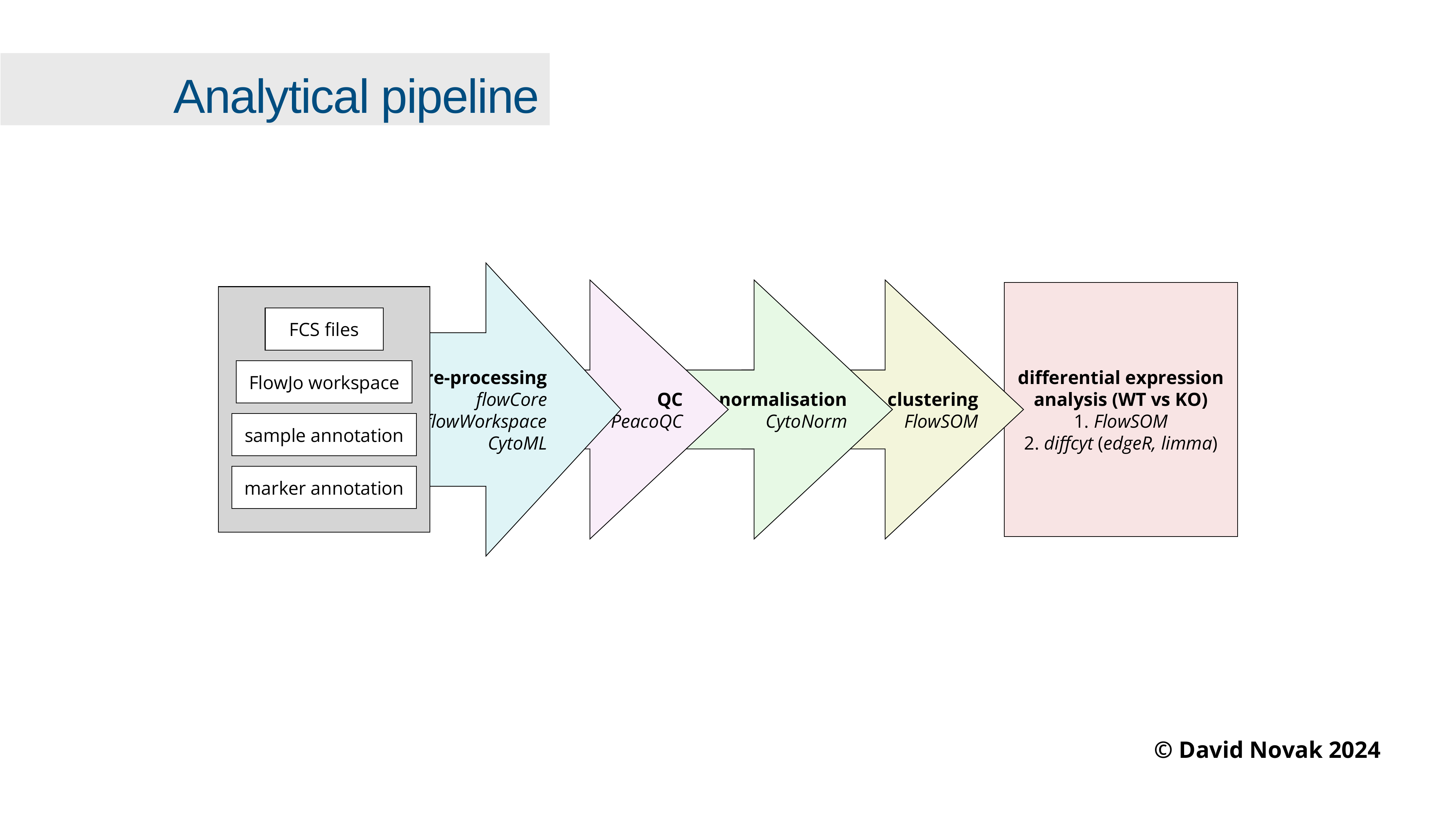

# Analytical pipeline
pre-processing
flowCore
flowWorkspace
CytoML
QC
PeacoQC
normalisation
CytoNorm
clustering
FlowSOM
differential expression analysis (WT vs KO)
1. FlowSOM
2. diffcyt (edgeR, limma)

FCS files
FlowJo workspace
sample annotation
marker annotation
© David Novak 2024